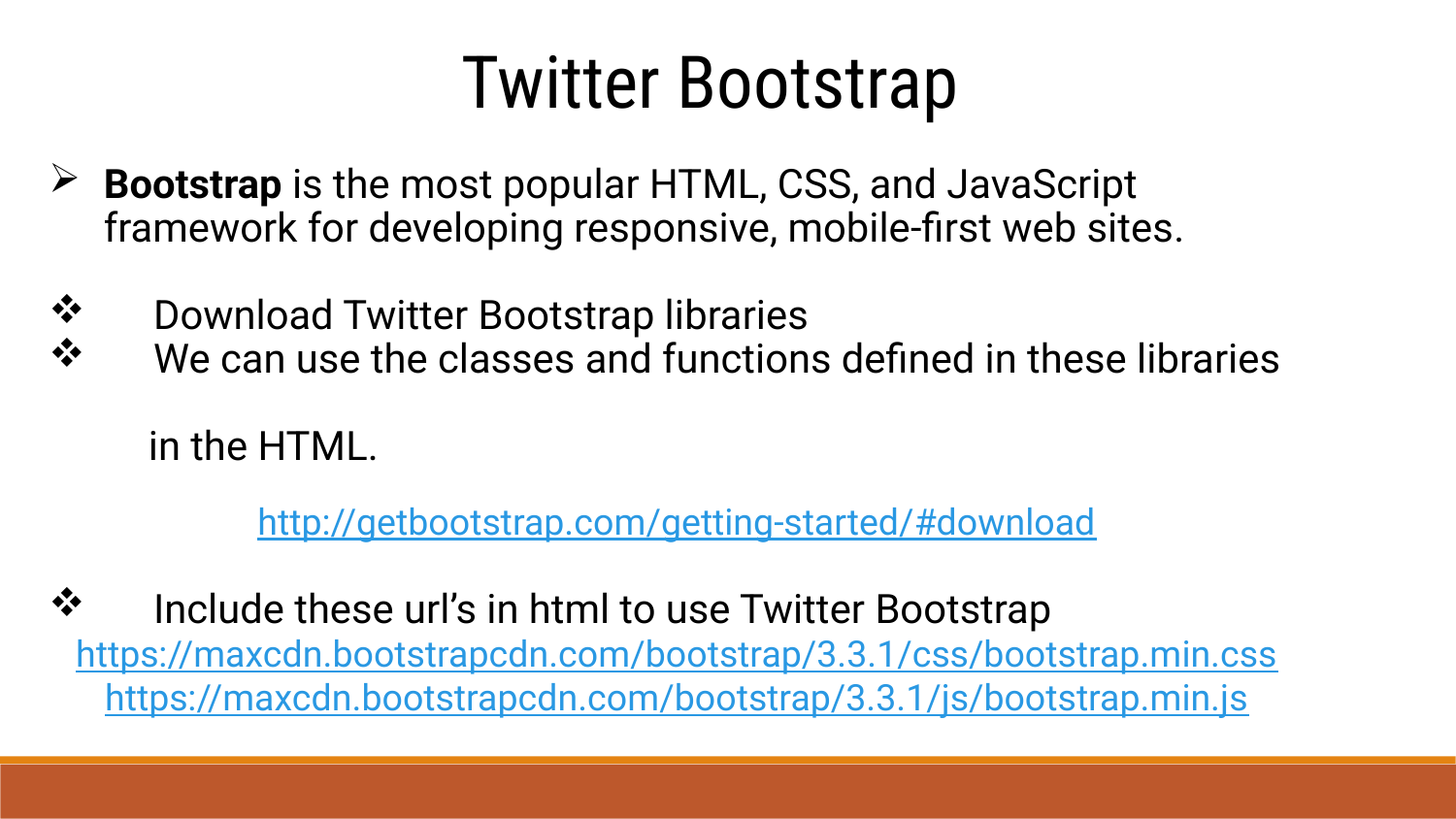

Twitter Bootstrap
Bootstrap is the most popular HTML, CSS, and JavaScript framework for developing responsive, mobile-first web sites.

     Download Twitter Bootstrap libraries
     We can use the classes and functions defined in these libraries
          in the HTML.

http://getbootstrap.com/getting-started/#download

     Include these url’s in html to use Twitter Bootstrap
https://maxcdn.bootstrapcdn.com/bootstrap/3.3.1/css/bootstrap.min.css
https://maxcdn.bootstrapcdn.com/bootstrap/3.3.1/js/bootstrap.min.js